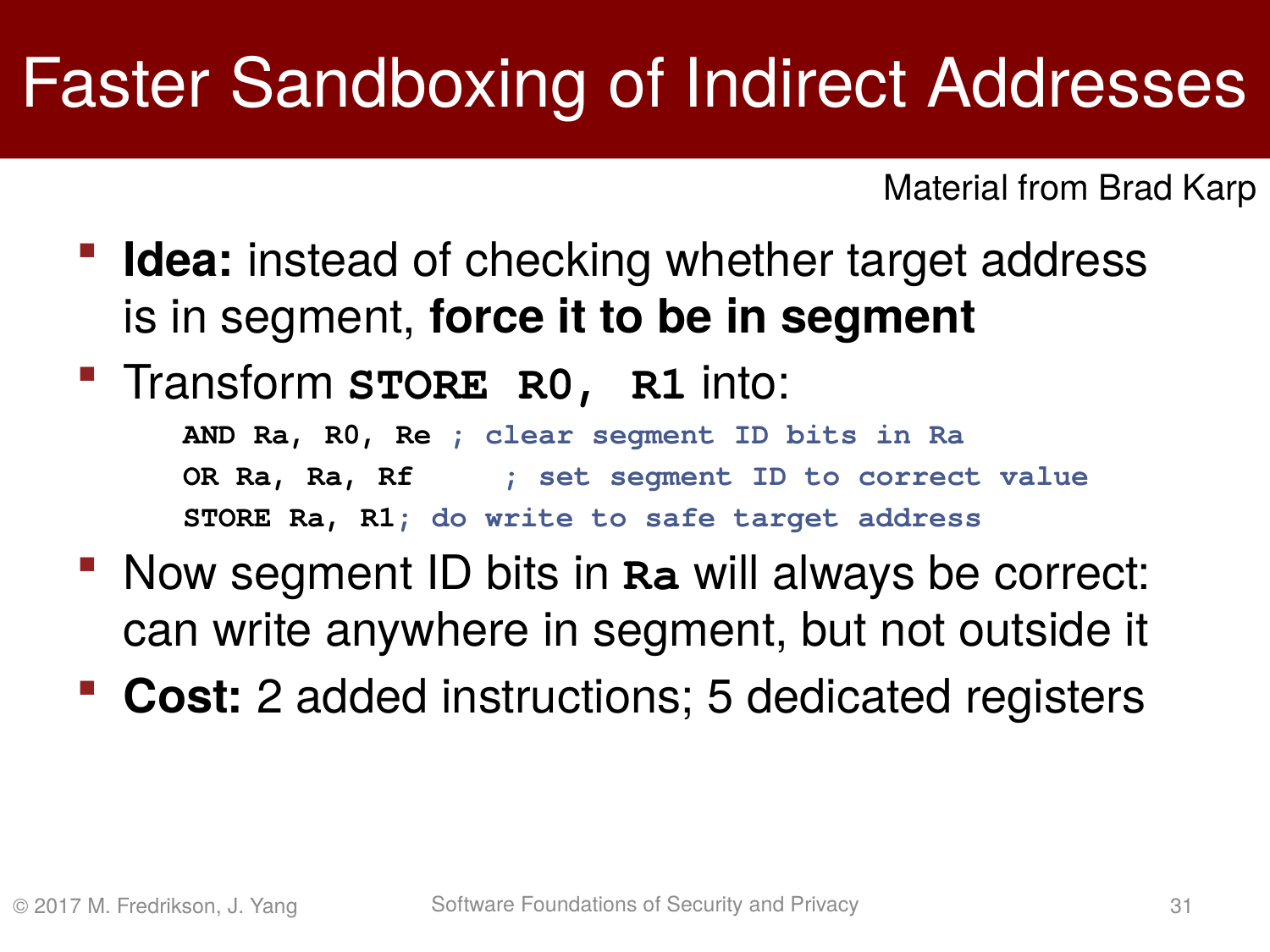

# Faster Sandboxing of Indirect Addresses
Material from Brad Karp
Idea: instead of checking whether target address is in segment, force it to be in segment
Transform STORE R0, R1 into:
	AND Ra, R0, Re ; clear segment ID bits in Ra
	OR Ra, Ra, Rf	; set segment ID to correct value
	STORE Ra, R1	; do write to safe target address
Now segment ID bits in Ra will always be correct: can write anywhere in segment, but not outside it
Cost: 2 added instructions; 5 dedicated registers
© 2017 M. Fredrikson, J. Yang
31